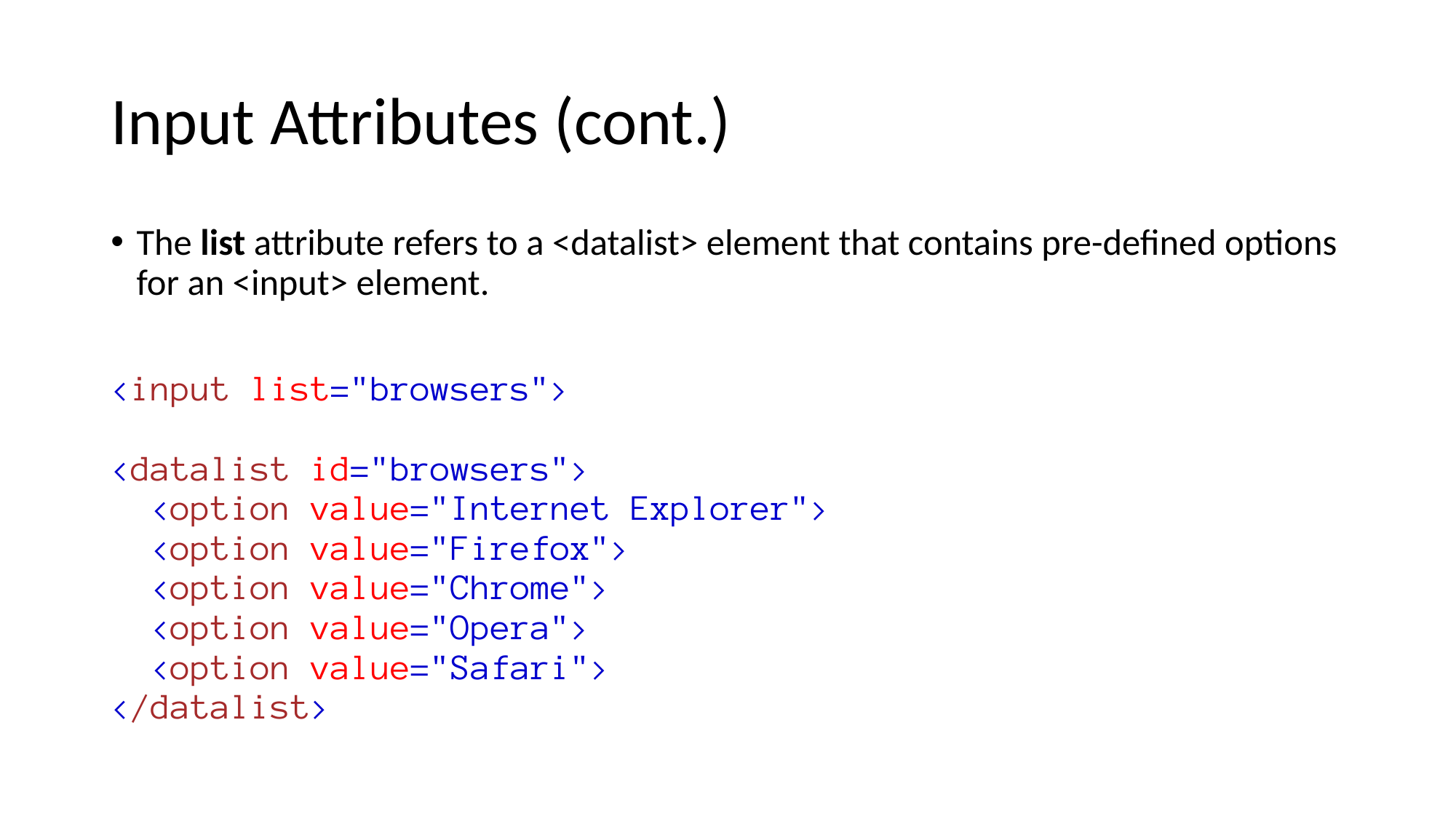

# Input Attributes (cont.)
The list attribute refers to a <datalist> element that contains pre-defined options for an <input> element.

<input list="browsers">
<datalist id="browsers">
  <option value="Internet Explorer">
  <option value="Firefox">
  <option value="Chrome">
  <option value="Opera">
  <option value="Safari">
</datalist>